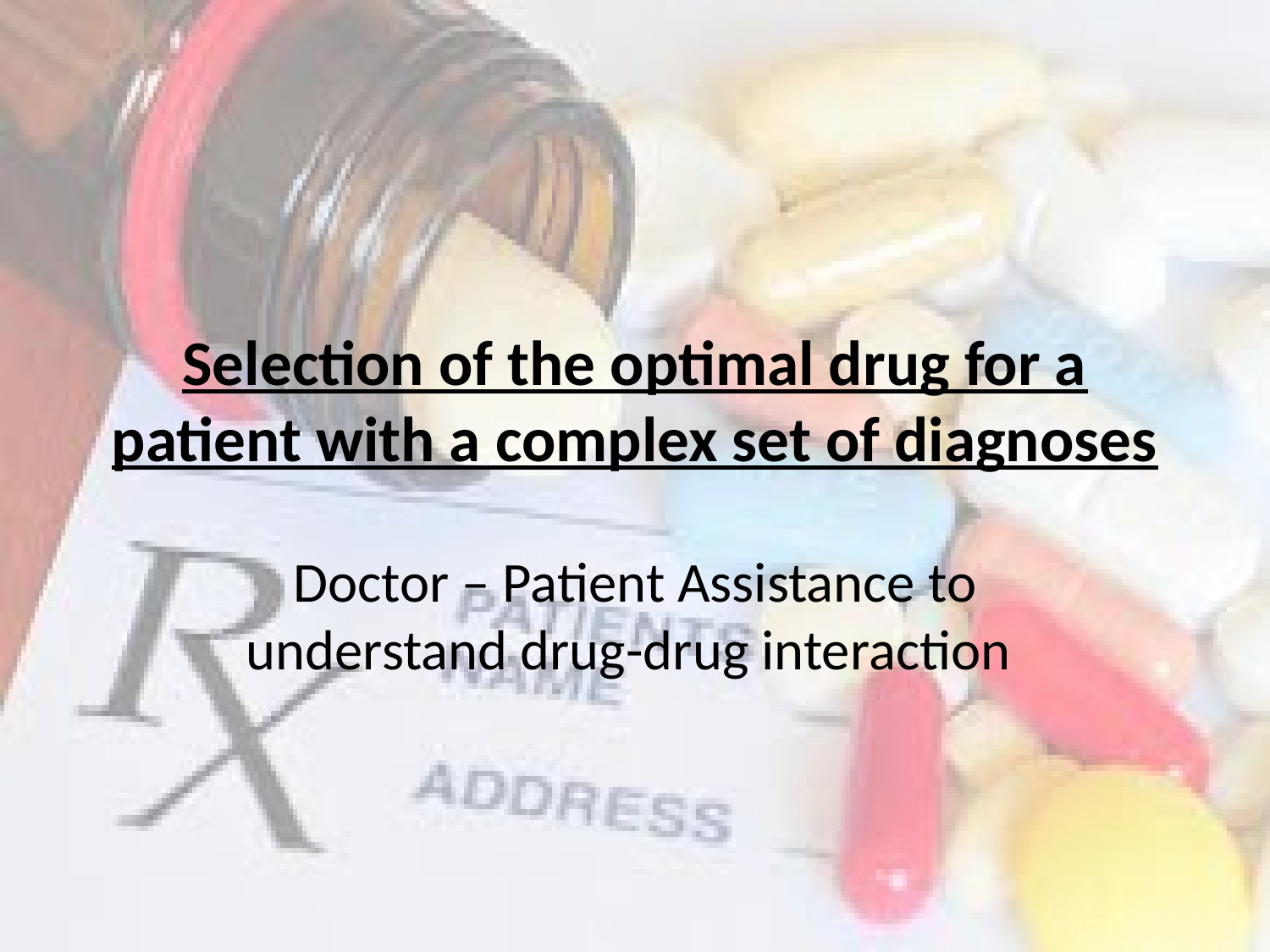

# Selection of the optimal drug for a patient with a complex set of diagnoses
Doctor – Patient Assistance to understand drug-drug interaction